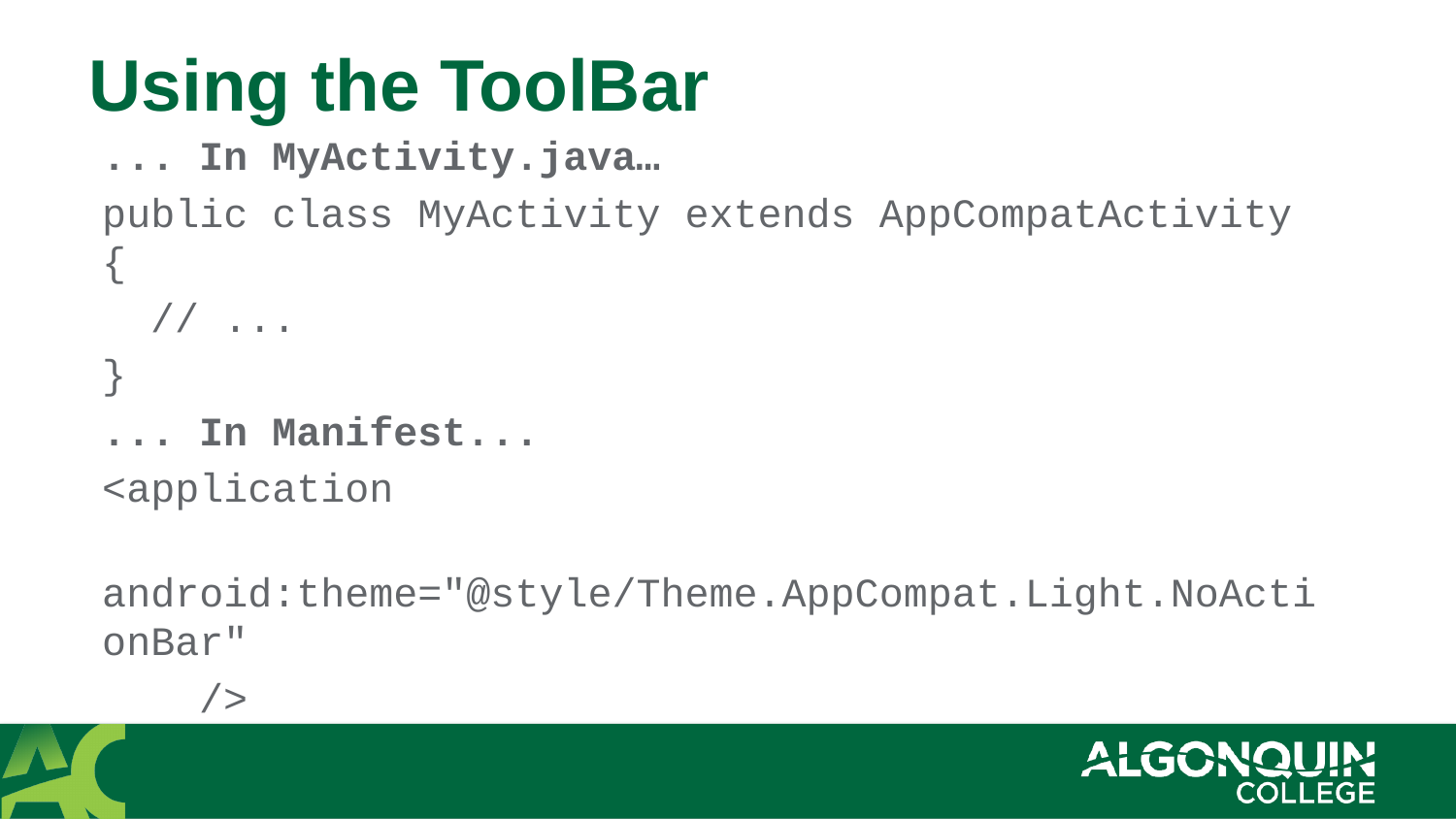

# Using the ToolBar
... In MyActivity.java…
public class MyActivity extends AppCompatActivity {
  // ...
}
... In Manifest...
<application
    android:theme="@style/Theme.AppCompat.Light.NoActionBar"
    />